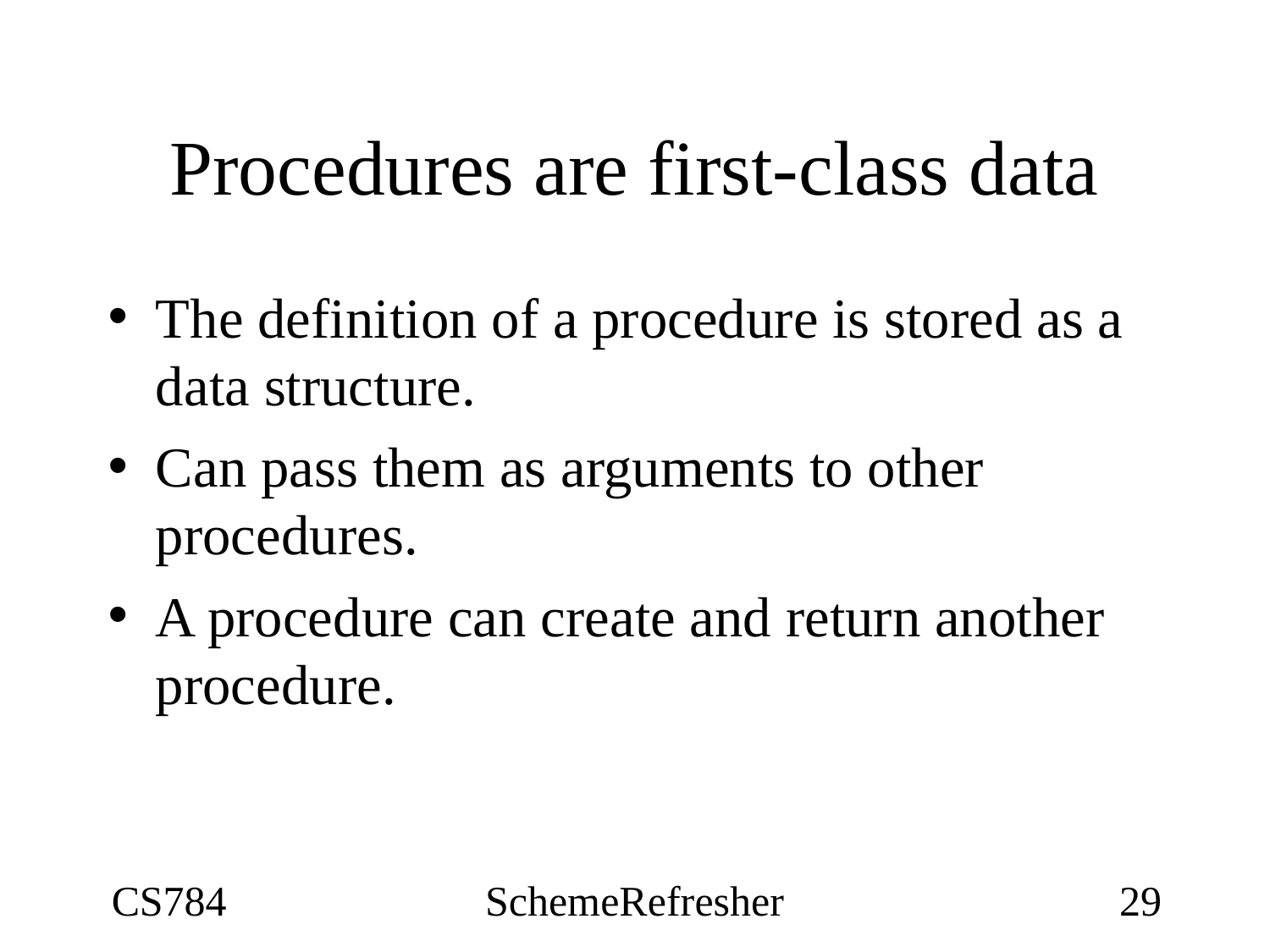

# Procedures are first-class data
The definition of a procedure is stored as a data structure.
Can pass them as arguments to other procedures.
A procedure can create and return another procedure.
CS784
SchemeRefresher
29